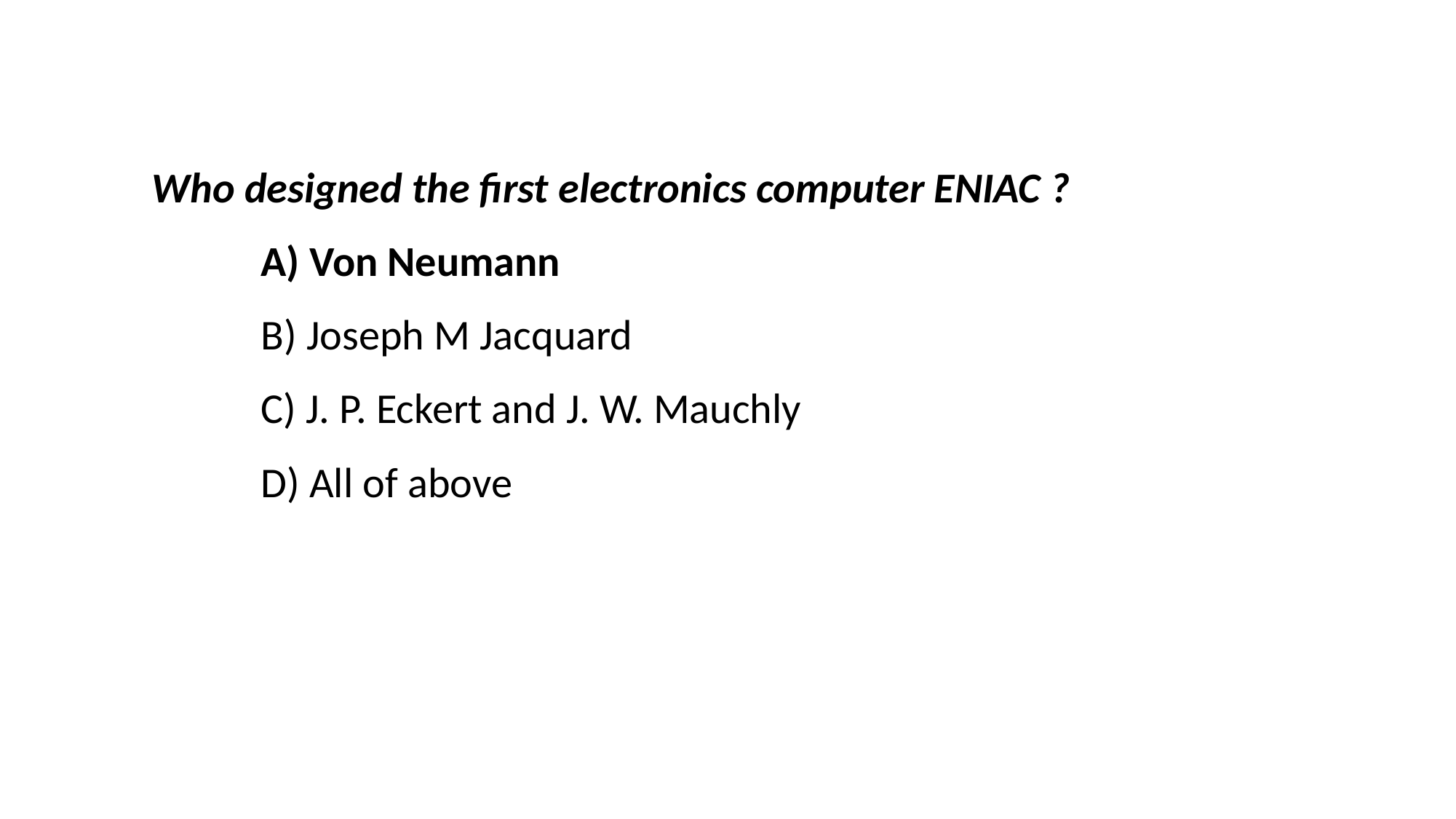

Who designed the first electronics computer ENIAC ?
	A) Von Neumann
	B) Joseph M Jacquard
	C) J. P. Eckert and J. W. Mauchly
	D) All of above